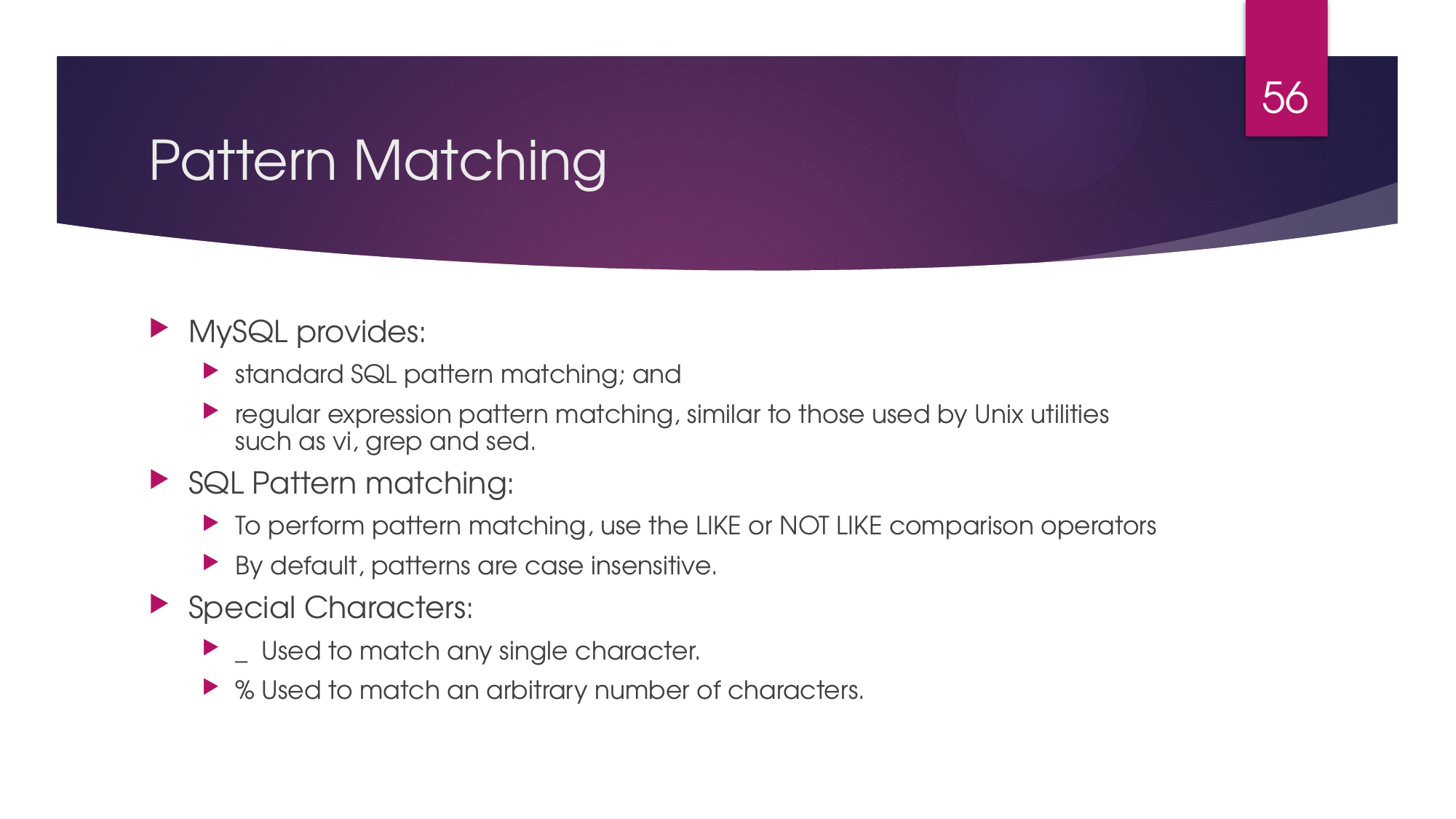

# Pattern Matching
MySQL provides:
standard SQL pattern matching; and
regular expression pattern matching, similar to those used by Unix utilities such as vi, grep and sed.
SQL Pattern matching:
To perform pattern matching, use the LIKE or NOT LIKE comparison operators
By default, patterns are case insensitive.
Special Characters:
_  Used to match any single character.
% Used to match an arbitrary number of characters.
56